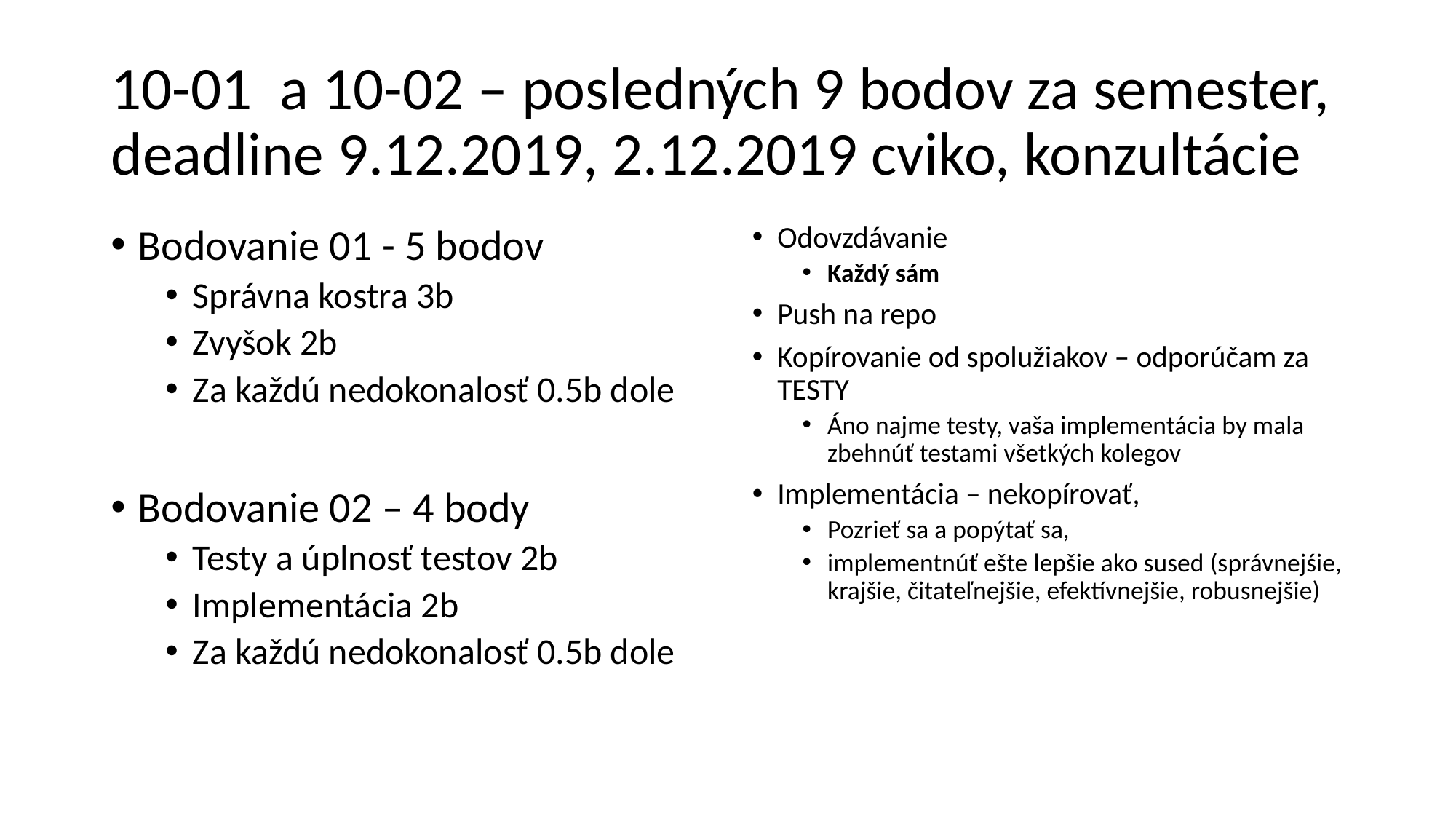

# 10-01  a 10-02 – posledných 9 bodov za semester, deadline 9.12.2019, 2.12.2019 cviko, konzultácie
Odovzdávanie
Každý sám
Push na repo
Kopírovanie od spolužiakov – odporúčam za TESTY
Áno najme testy, vaša implementácia by mala zbehnúť testami všetkých kolegov
Implementácia – nekopírovať,
Pozrieť sa a popýtať sa,
implementnúť ešte lepšie ako sused (správnejśie, krajšie, čitateľnejšie, efektívnejšie, robusnejšie)

Bodovanie 01 - 5 bodov
Správna kostra 3b
Zvyšok 2b
Za každú nedokonalosť 0.5b dole

Bodovanie 02 – 4 body
Testy a úplnosť testov 2b
Implementácia 2b
Za každú nedokonalosť 0.5b dole